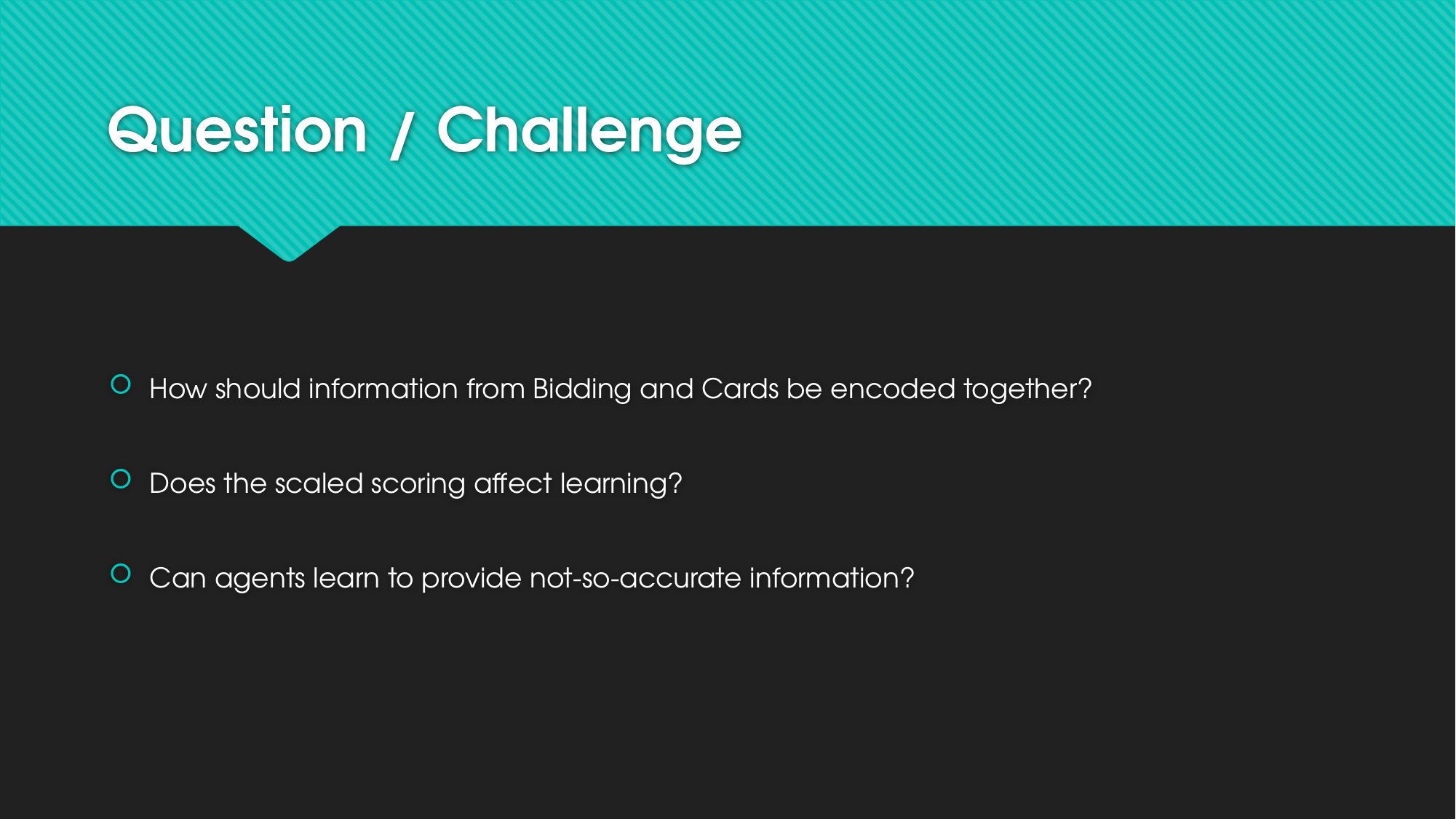

# Question / Challenge
How should information from Bidding and Cards be encoded together?

Does the scaled scoring affect learning?

Can agents learn to provide not-so-accurate information?